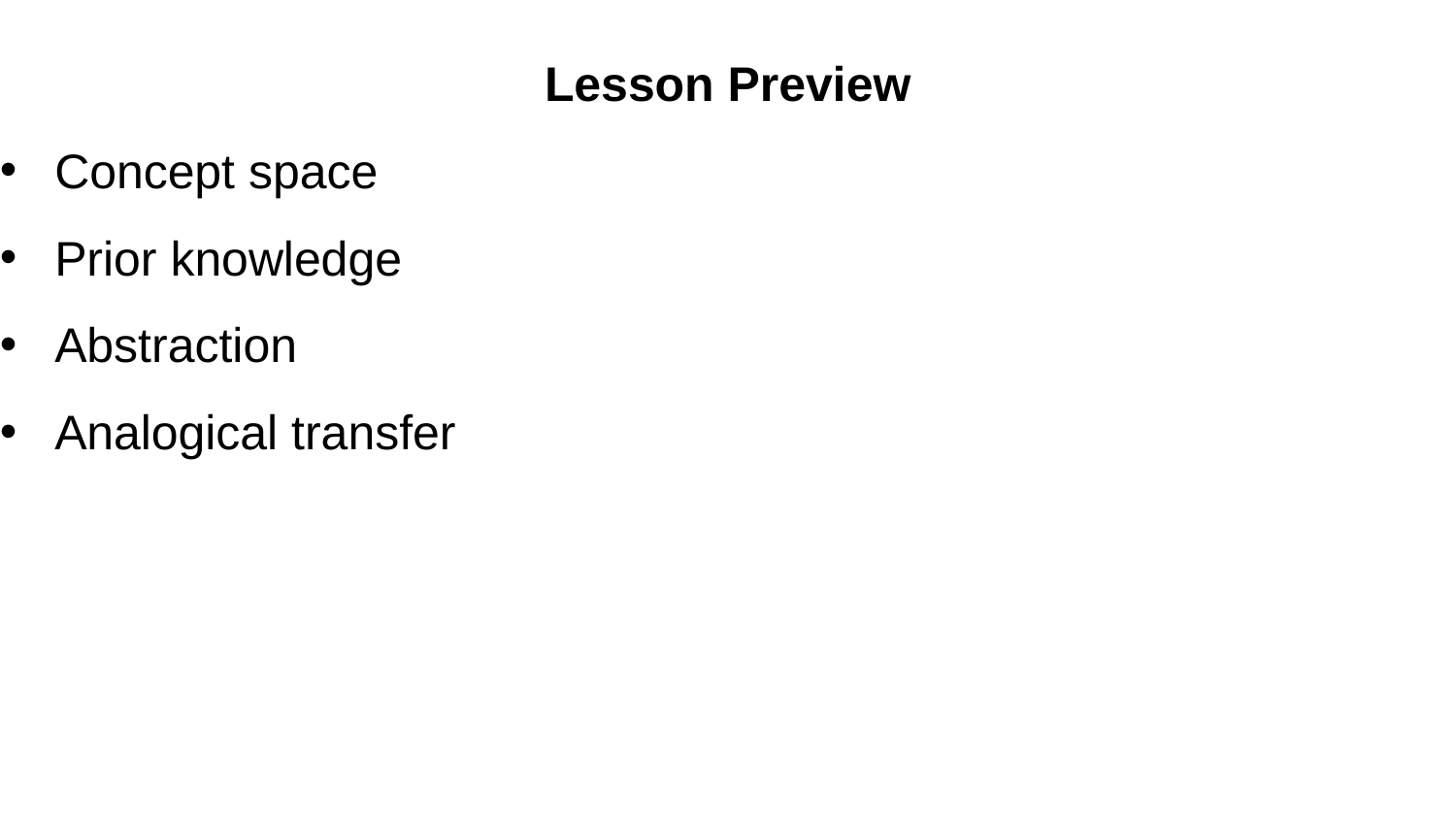

Lesson Preview

Concept space
Prior knowledge
Abstraction

Analogical transfer